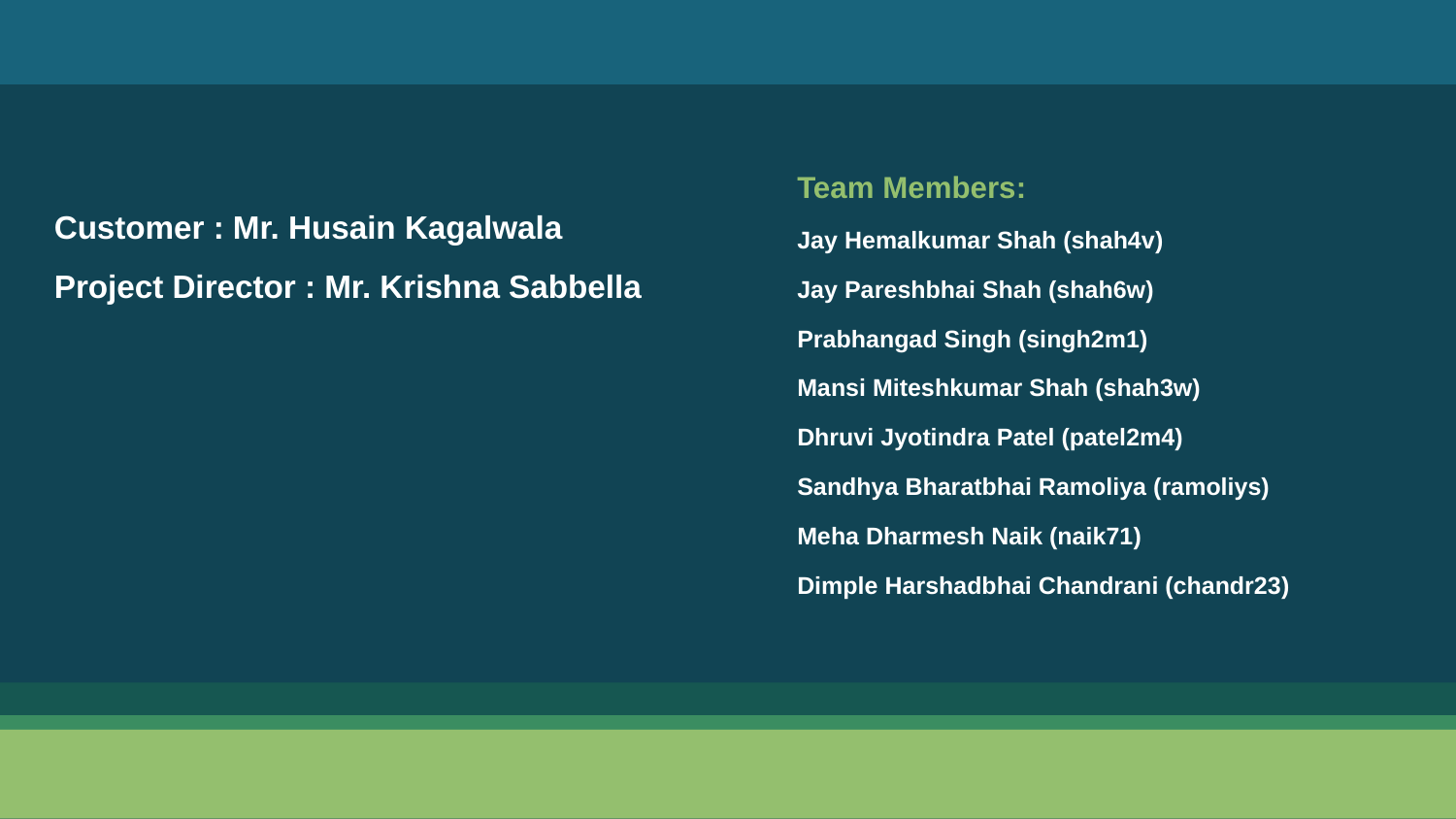

Customer : Mr. Husain Kagalwala
Project Director : Mr. Krishna Sabbella
Team Members:
Jay Hemalkumar Shah (shah4v)
Jay Pareshbhai Shah (shah6w)
Prabhangad Singh (singh2m1)
Mansi Miteshkumar Shah (shah3w)
Dhruvi Jyotindra Patel (patel2m4)
Sandhya Bharatbhai Ramoliya (ramoliys)
Meha Dharmesh Naik (naik71)
Dimple Harshadbhai Chandrani (chandr23)